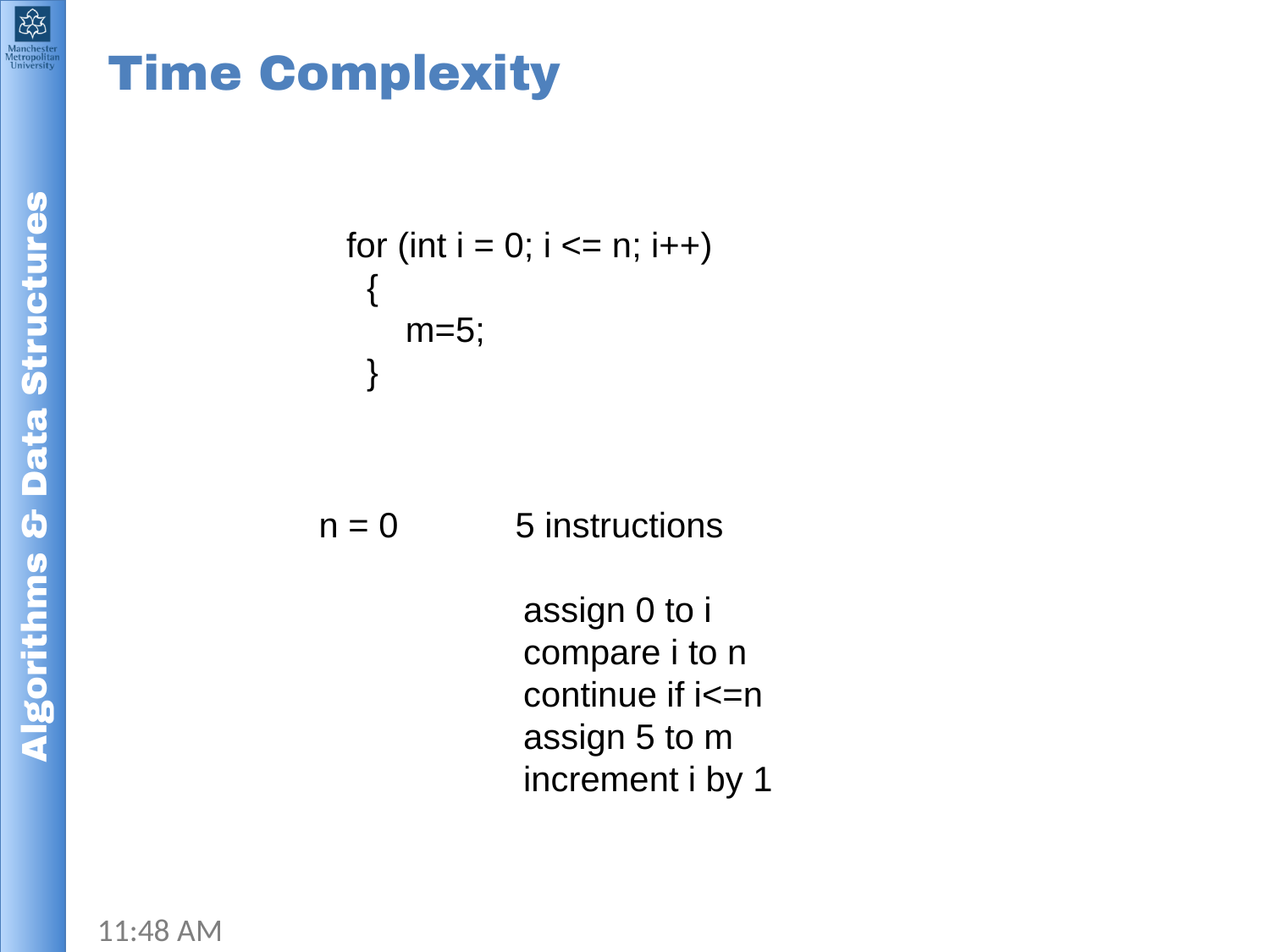

# Time Complexity
 for (int i = 0; i <= n; i++)
   {
       m=5;
   }
n = 0            5 instructions

                     assign 0 to i
                     compare i to n
                     continue if i<=n
                     assign 5 to m
                     increment i by 1